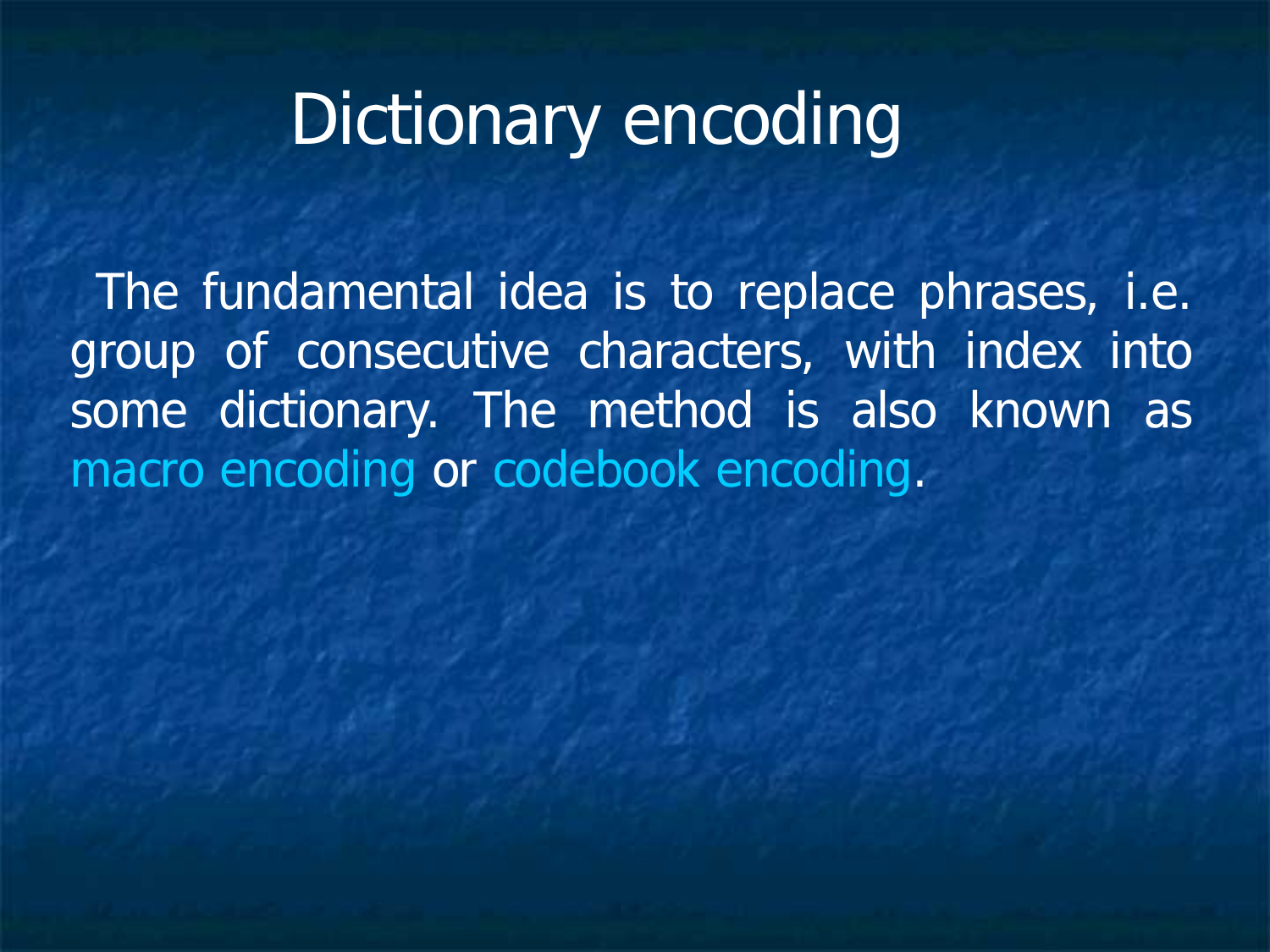

# Dictionary encoding
   The fundamental idea is to replace phrases, i.e. group of consecutive characters, with index into some dictionary. The method is also known as macro encoding or codebook encoding.